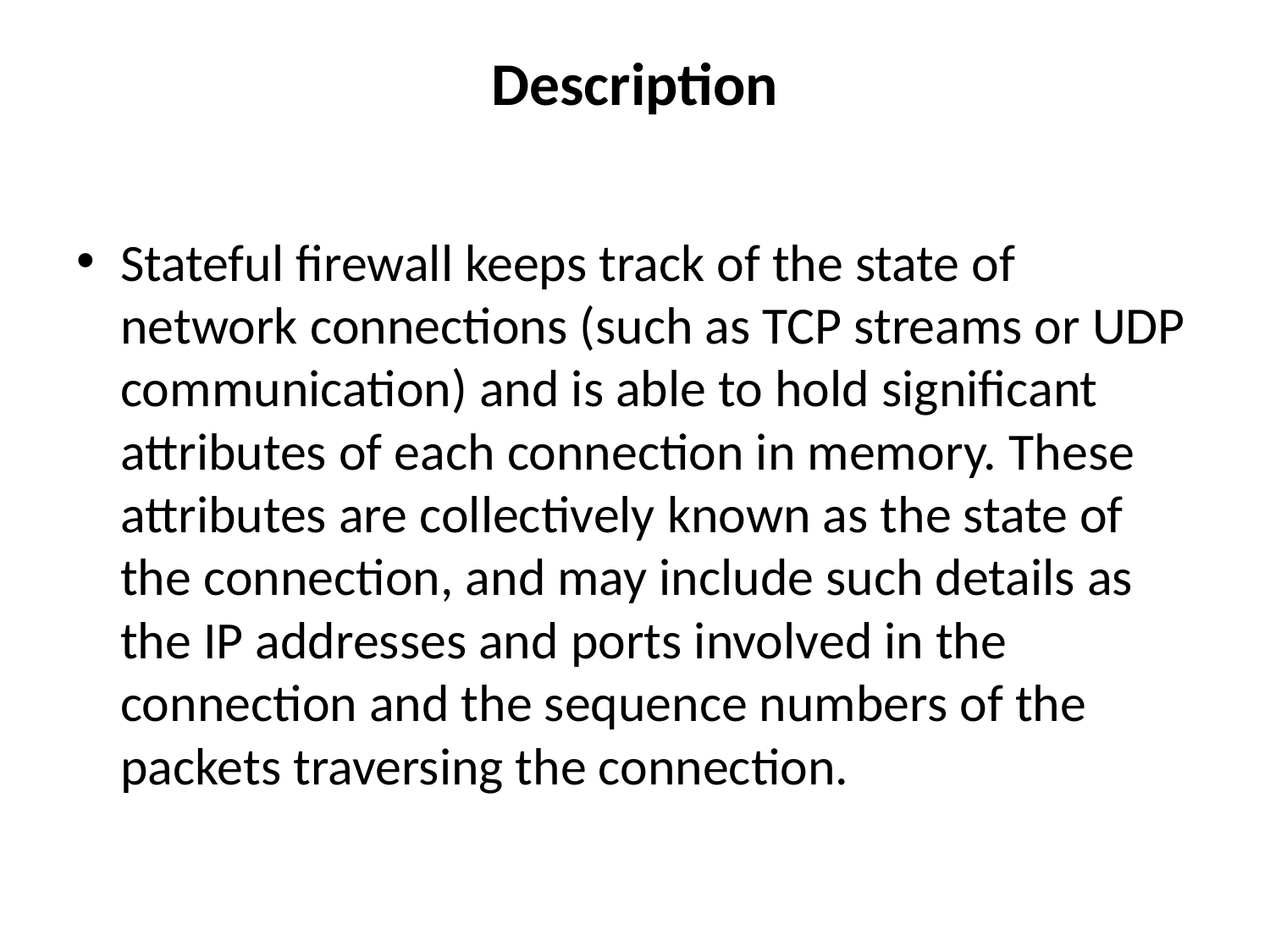

# Description
Stateful firewall keeps track of the state of network connections (such as TCP streams or UDP communication) and is able to hold significant attributes of each connection in memory. These attributes are collectively known as the state of the connection, and may include such details as the IP addresses and ports involved in the connection and the sequence numbers of the packets traversing the connection.